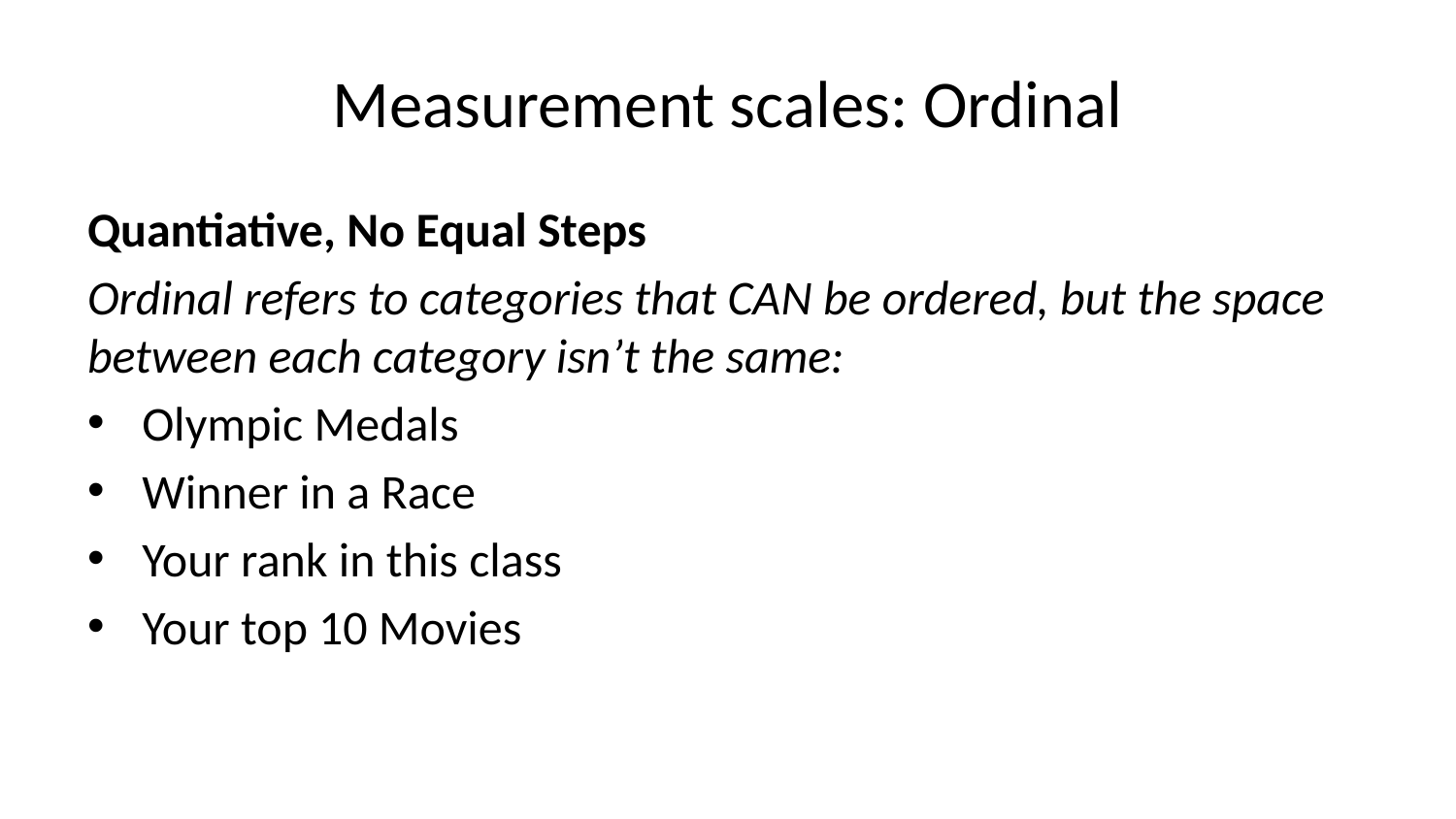

# Measurement scales: Ordinal
Quantiative, No Equal Steps
Ordinal refers to categories that CAN be ordered, but the space between each category isn’t the same:
Olympic Medals
Winner in a Race
Your rank in this class
Your top 10 Movies